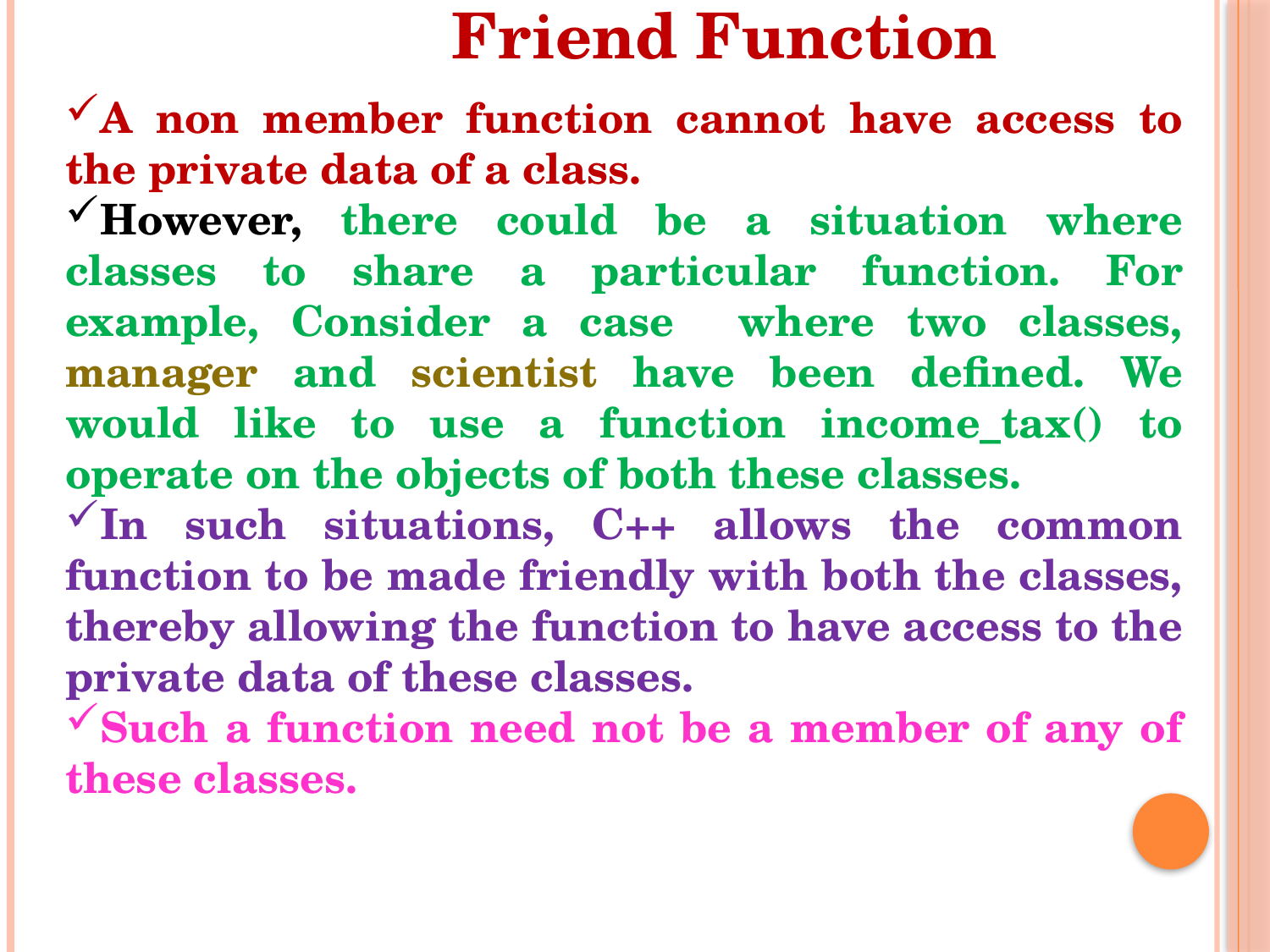

Friend Function
A non member function cannot have access to the private data of a class.
However, there could be a situation where classes to share a particular function. For example, Consider a case  where two classes, manager and scientist have been defined. We would like to use a function income_tax() to operate on the objects of both these classes.
In such situations, C++ allows the common function to be made friendly with both the classes, thereby allowing the function to have access to the private data of these classes.
Such a function need not be a member of any of these classes.